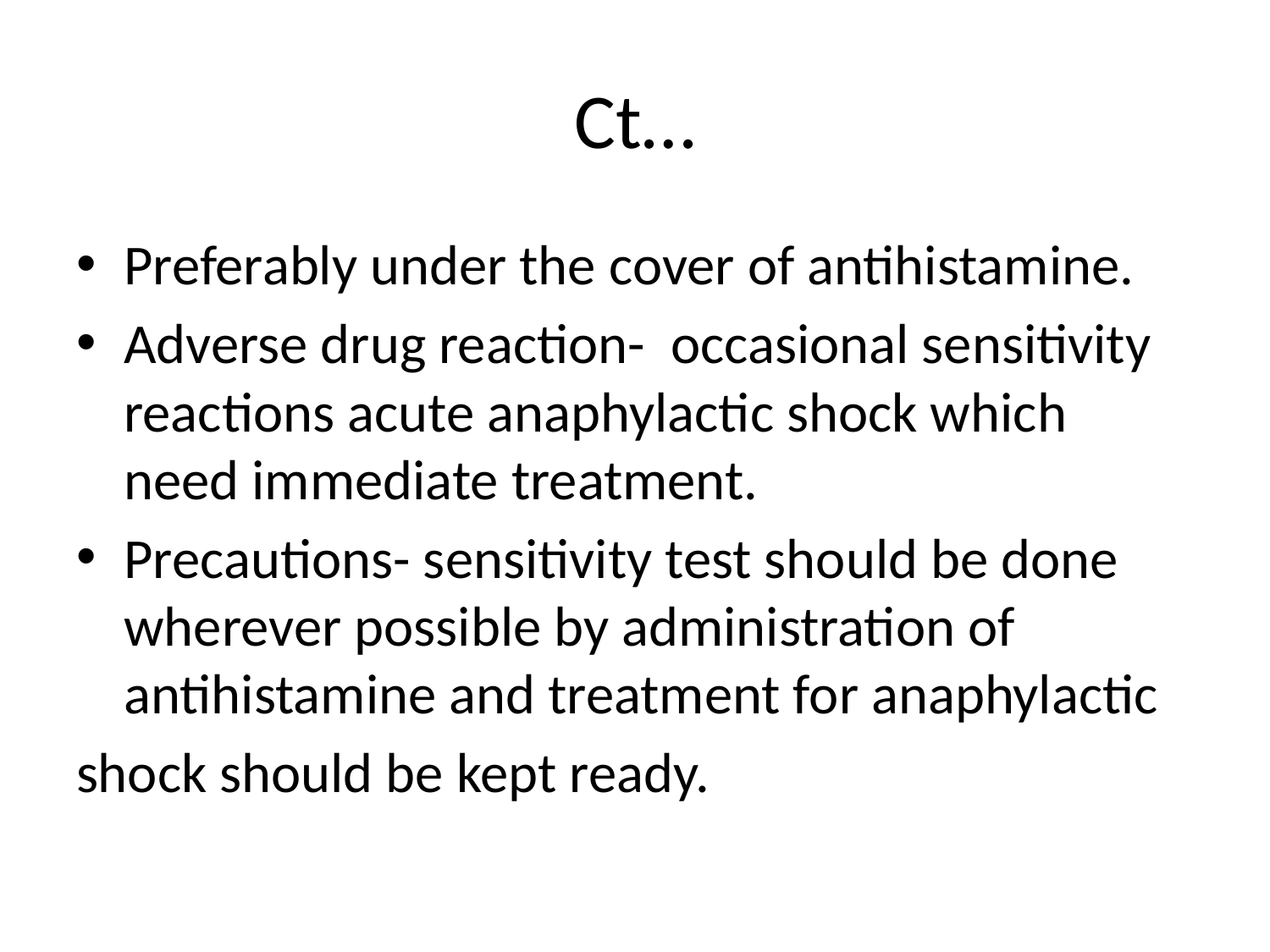

# Ct…
Preferably under the cover of antihistamine.
Adverse drug reaction-  occasional sensitivity reactions acute anaphylactic shock which need immediate treatment.
Precautions- sensitivity test should be done wherever possible by administration of antihistamine and treatment for anaphylactic
shock should be kept ready.